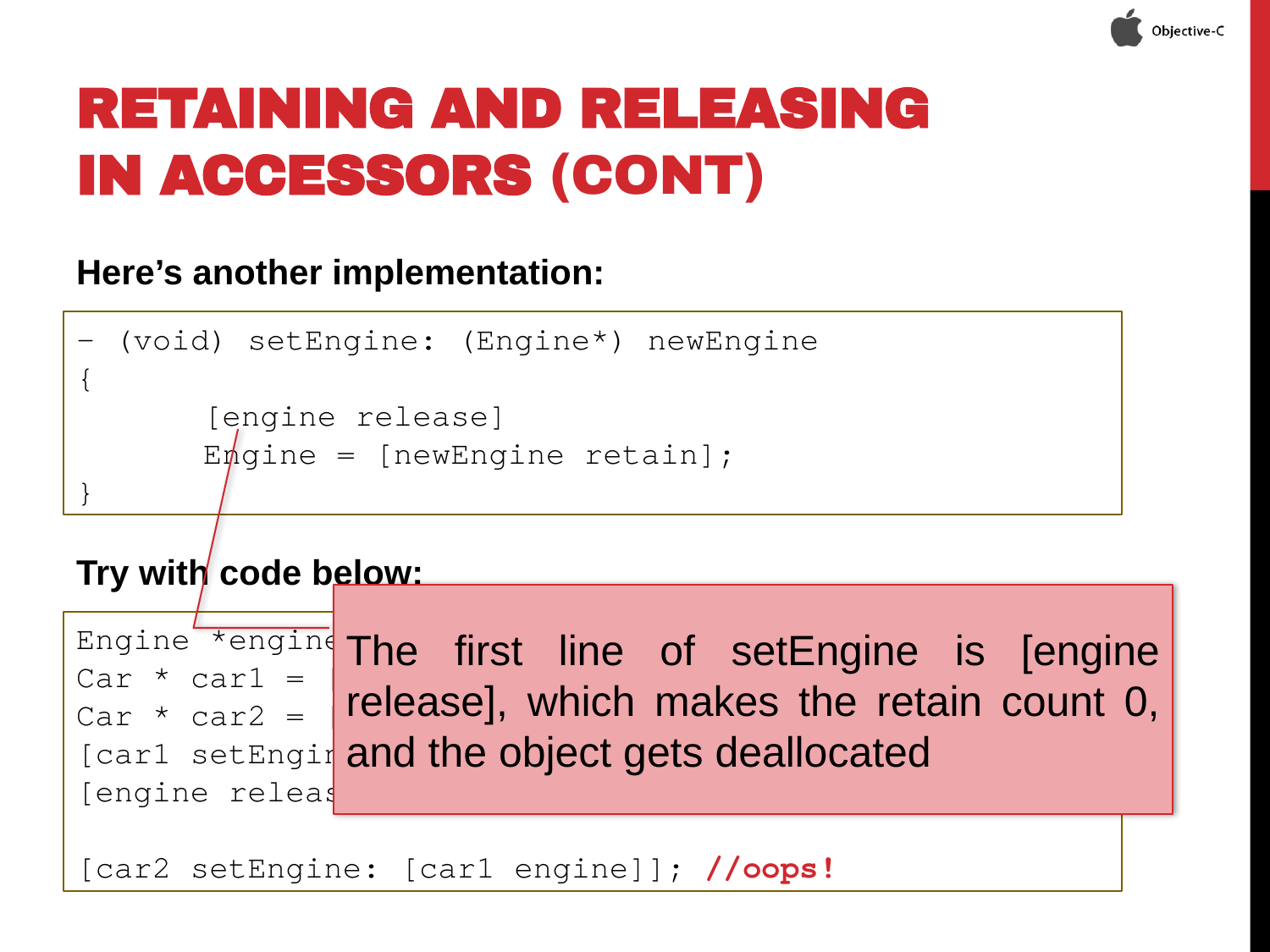

# Retaining and releasing in accessors (CONT)
Here’s another implementation:

Try with code below:
- (void) setEngine: (Engine*) newEngine
{
	[engine release]
	Engine = [newEngine retain];
}
The first line of setEngine is [engine release], which makes the retain count 0, and the object gets deallocated
Engine *engine = [Engine new];//count 1
Car * car1 = [Car new];
Car * car2 = [Car new];
[car1 setEngine: engine]; //count 2
[engine release]; //count 1

[car2 setEngine: [car1 engine]]; //oops!